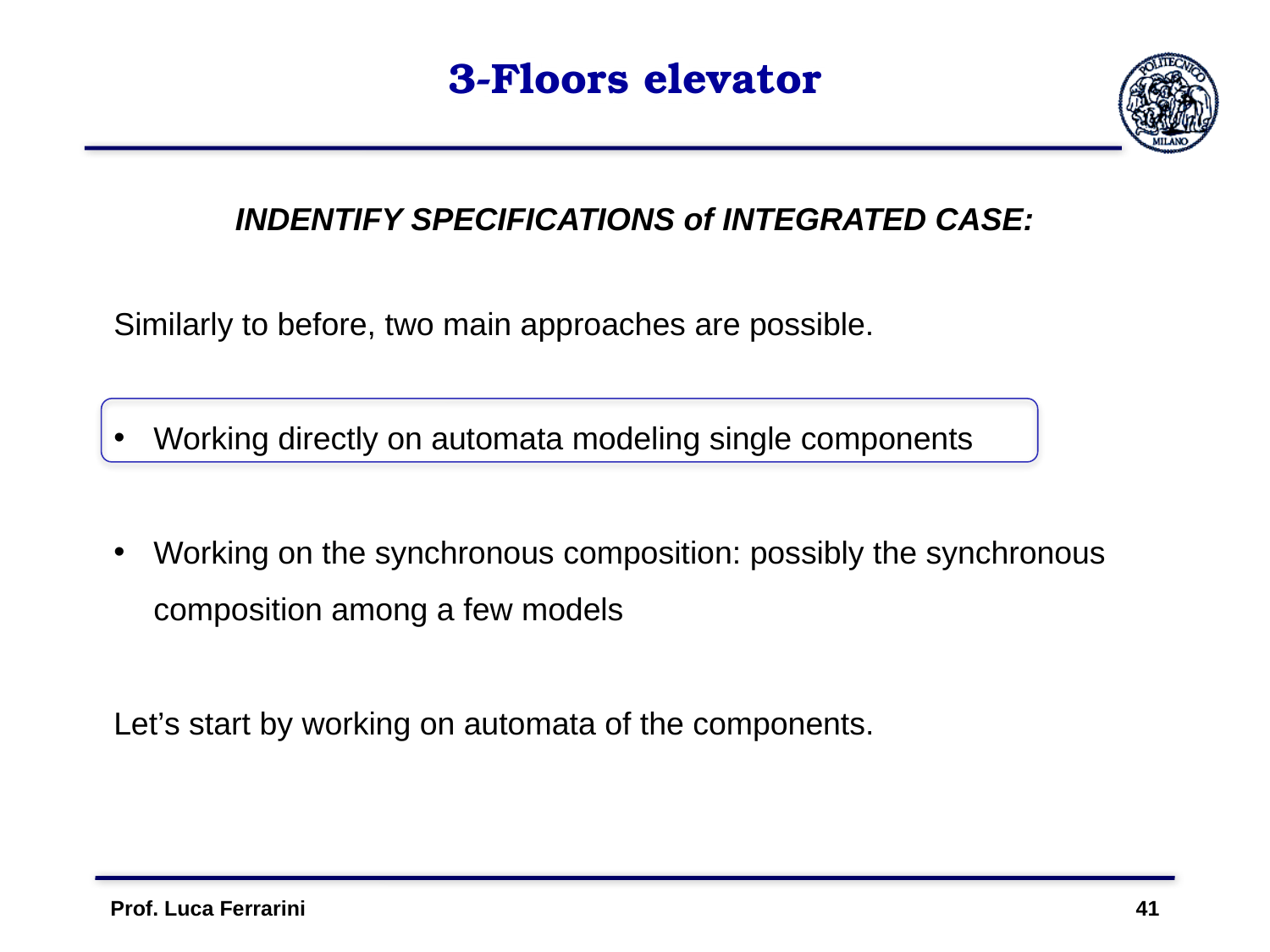

# 3-Floors elevator
INDENTIFY SPECIFICATIONS of INTEGRATED CASE:
Similarly to before, two main approaches are possible.

Working directly on automata modeling single components

Working on the synchronous composition: possibly the synchronous composition among a few models

Let’s start by working on automata of the components.

Prof. Luca Ferrarini                                                                                                                                            41